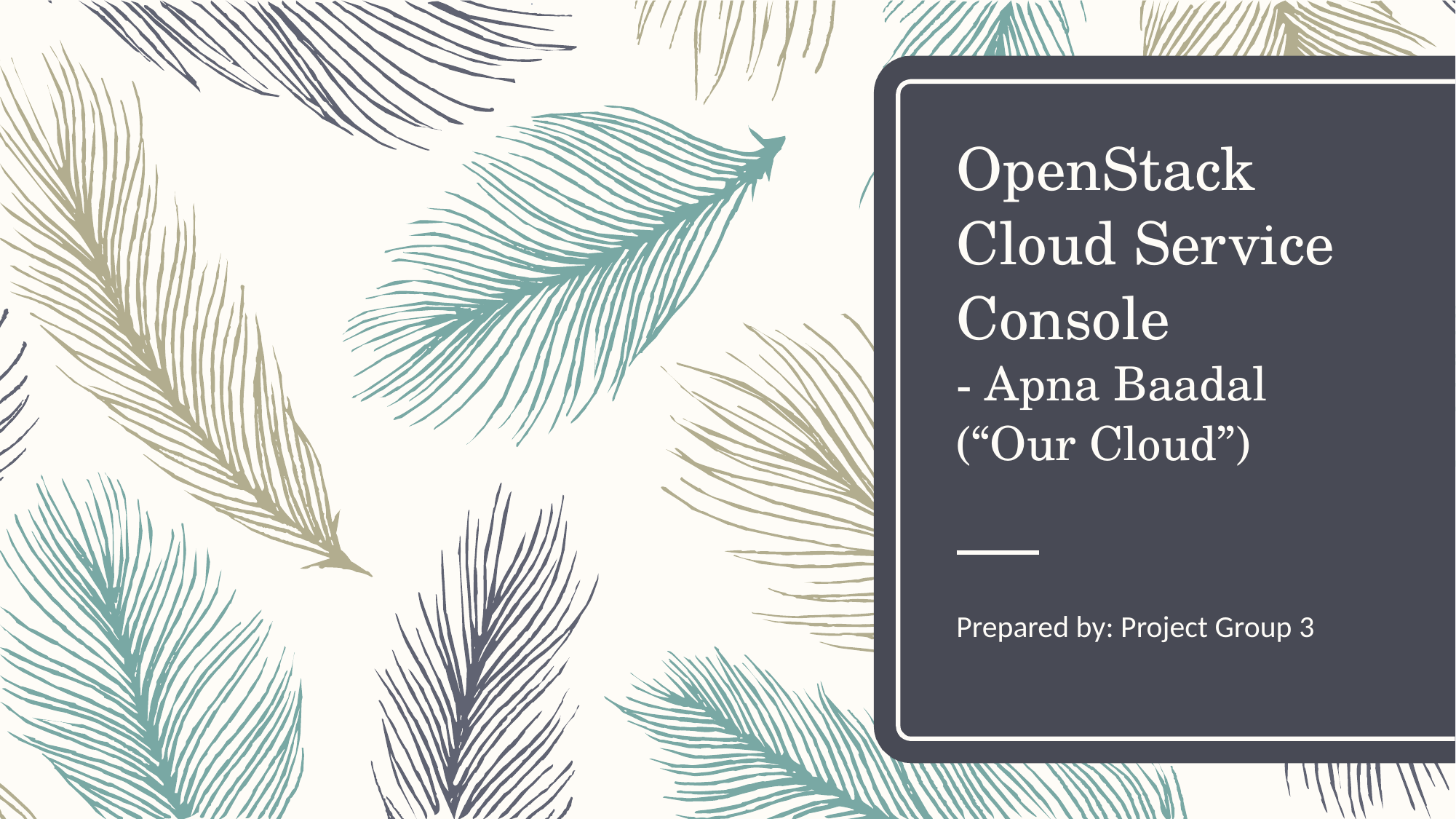

# OpenStack Cloud Service Console - Apna Baadal (“Our Cloud”)
Prepared by: Project Group 3